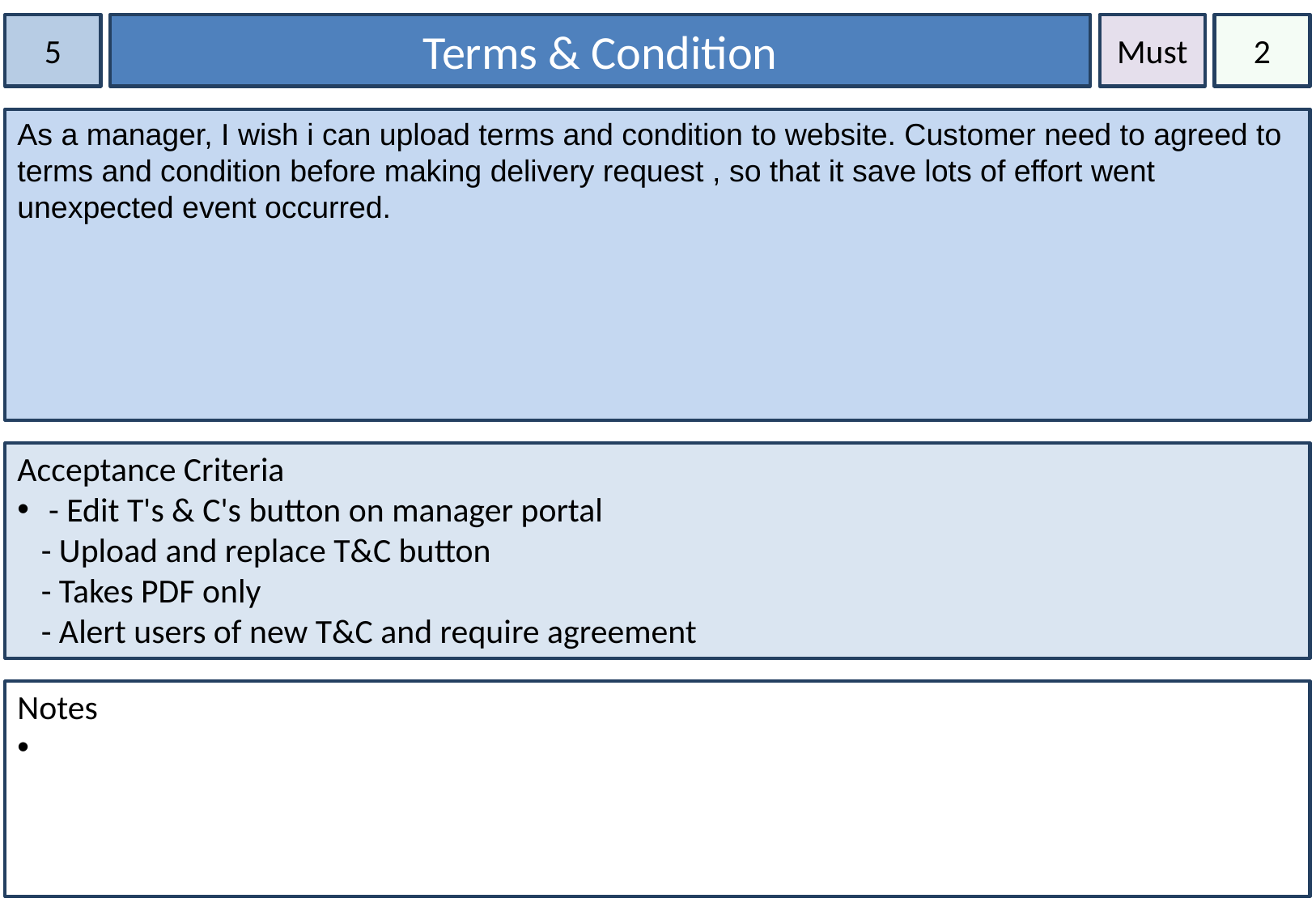

5
Terms & Condition
Must
2
As a manager, I wish i can upload terms and condition to website. Customer need to agreed to terms and condition before making delivery request , so that it save lots of effort went unexpected event occurred.
Acceptance Criteria
 - Edit T's & C's button on manager portal
- Upload and replace T&C button
- Takes PDF only
- Alert users of new T&C and require agreement
Notes